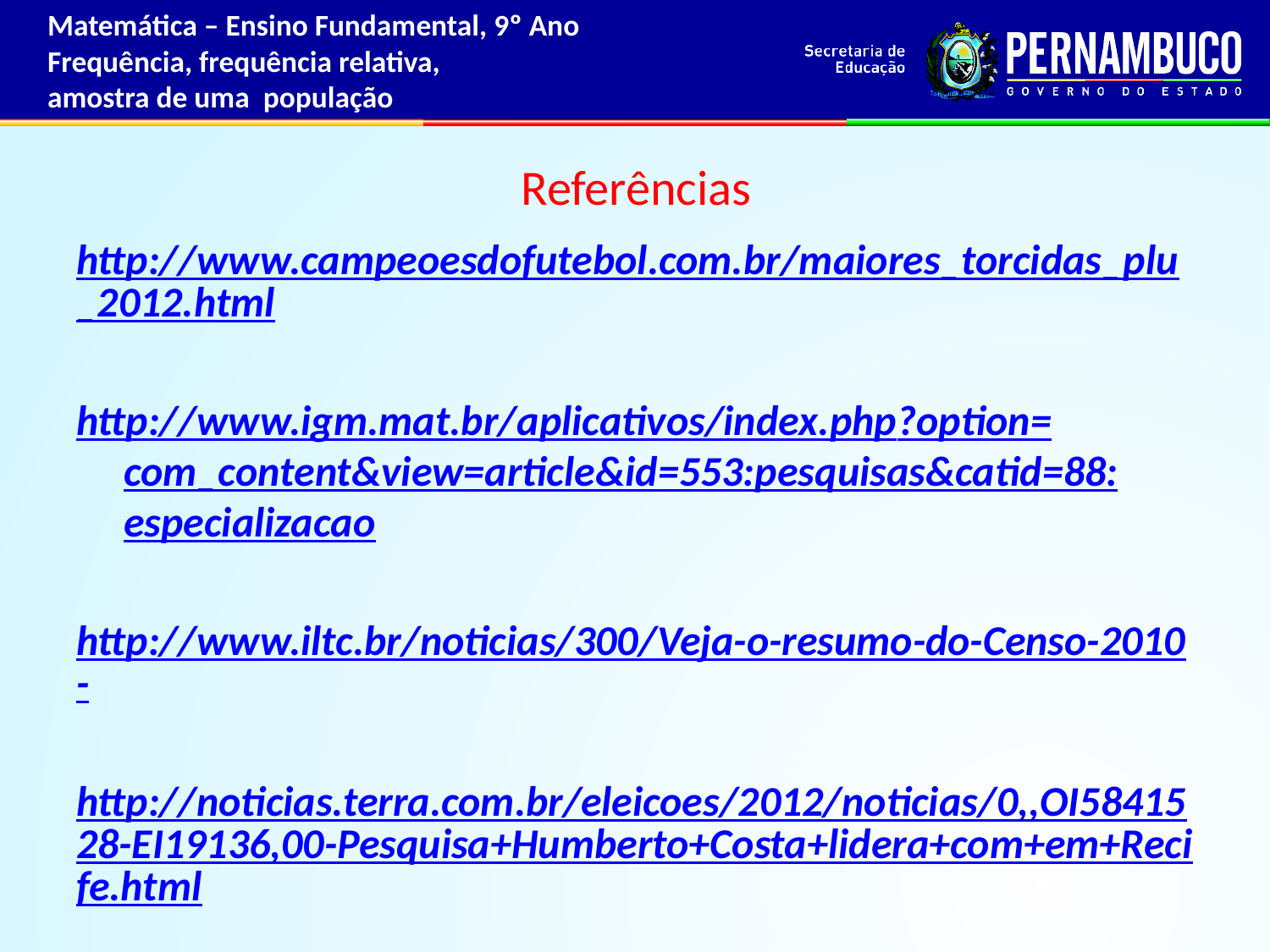

Matemática – Ensino Fundamental, 9º Ano
Frequência, frequência relativa,
amostra de uma  população

# Referências
http://www.campeoesdofutebol.com.br/maiores_torcidas_plu_2012.html

http://www.igm.mat.br/aplicativos/index.php?option=com_content&view=article&id=553:pesquisas&catid=88:especializacao

http://www.iltc.br/noticias/300/Veja-o-resumo-do-Censo-2010-

http://noticias.terra.com.br/eleicoes/2012/noticias/0,,OI5841528-EI19136,00-Pesquisa+Humberto+Costa+lidera+com+em+Recife.html